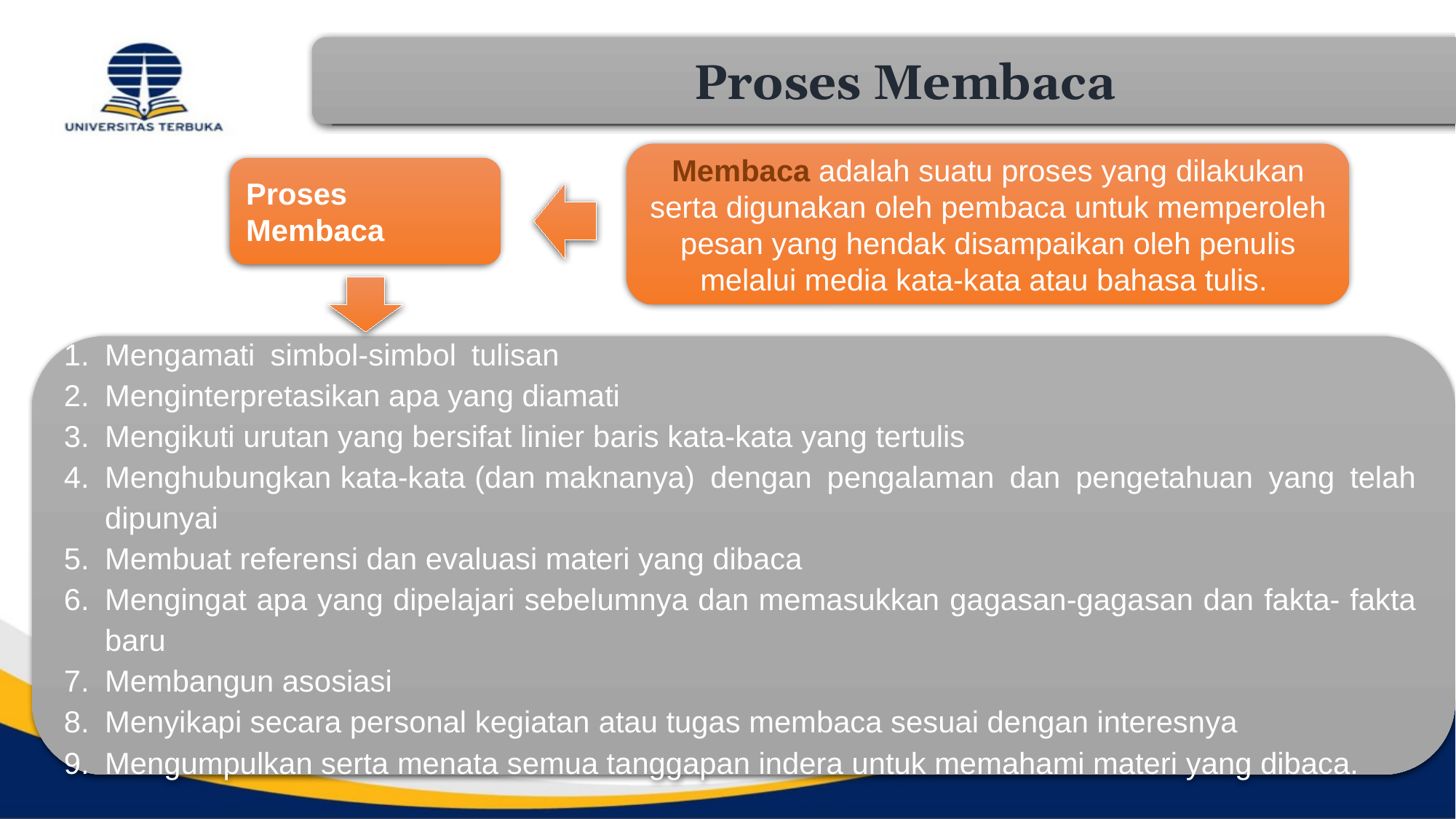

Proses Membaca
Membaca adalah suatu proses yang dilakukan serta digunakan oleh pembaca untuk memperoleh pesan yang hendak disampaikan oleh penulis melalui media kata-kata atau bahasa tulis.
Proses Membaca

Mengamati simbol-simbol tulisan
Menginterpretasikan apa yang diamati
Mengikuti urutan yang bersifat linier baris kata-kata yang tertulis
Menghubungkan kata-kata (dan maknanya) dengan pengalaman dan pengetahuan yang telah dipunyai
Membuat referensi dan evaluasi materi yang dibaca
Mengingat apa yang dipelajari sebelumnya dan memasukkan gagasan-gagasan dan fakta- fakta baru
Membangun asosiasi
Menyikapi secara personal kegiatan atau tugas membaca sesuai dengan interesnya
Mengumpulkan serta menata semua tanggapan indera untuk memahami materi yang dibaca.